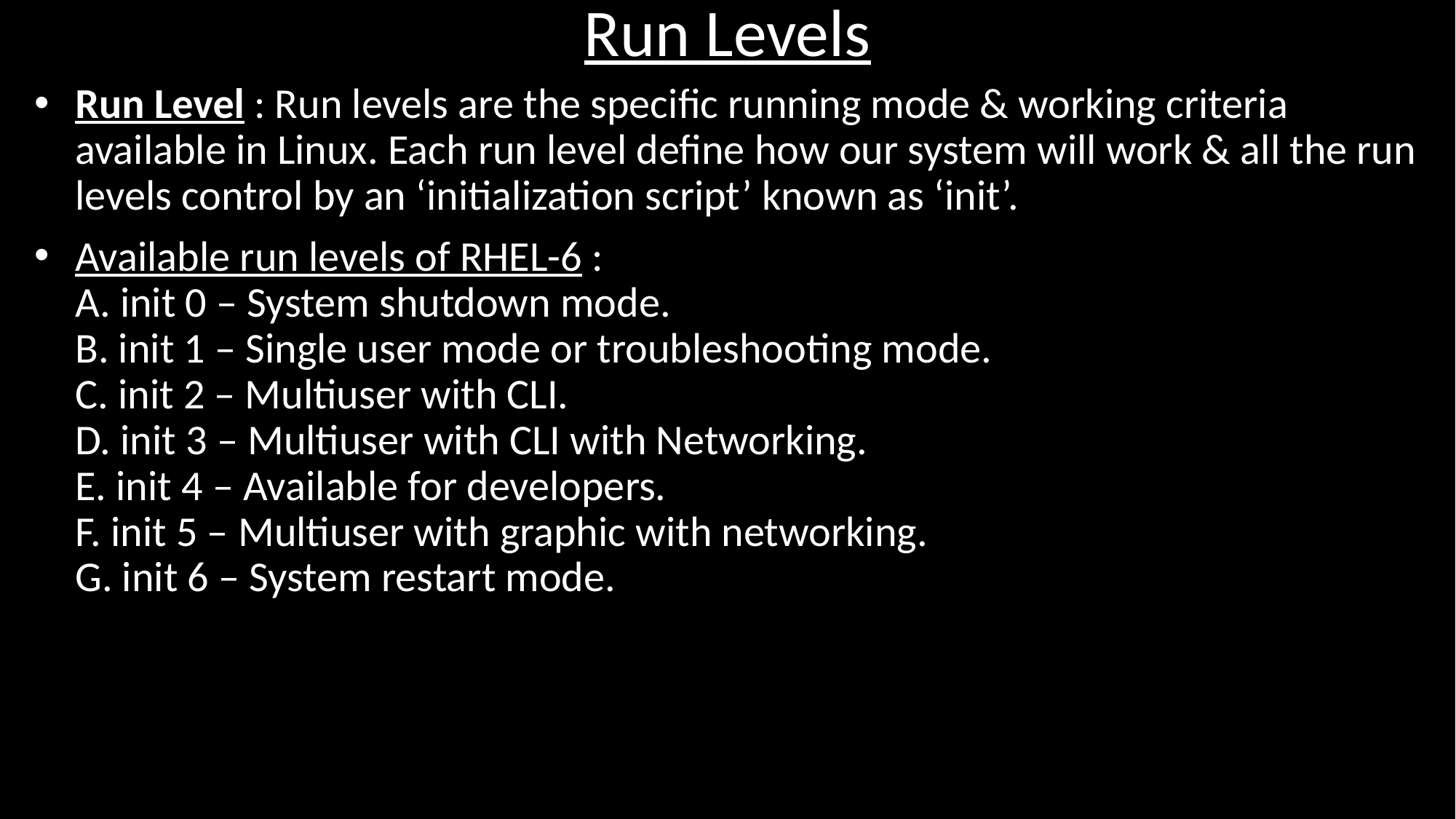

# Run Levels
Run Level : Run levels are the specific running mode & working criteria available in Linux. Each run level define how our system will work & all the run levels control by an ‘initialization script’ known as ‘init’.
Available run levels of RHEL-6 :
A. init 0 – System shutdown mode.
B. init 1 – Single user mode or troubleshooting mode.
C. init 2 – Multiuser with CLI.
D. init 3 – Multiuser with CLI with Networking.
E. init 4 – Available for developers.
F. init 5 – Multiuser with graphic with networking.
G. init 6 – System restart mode.